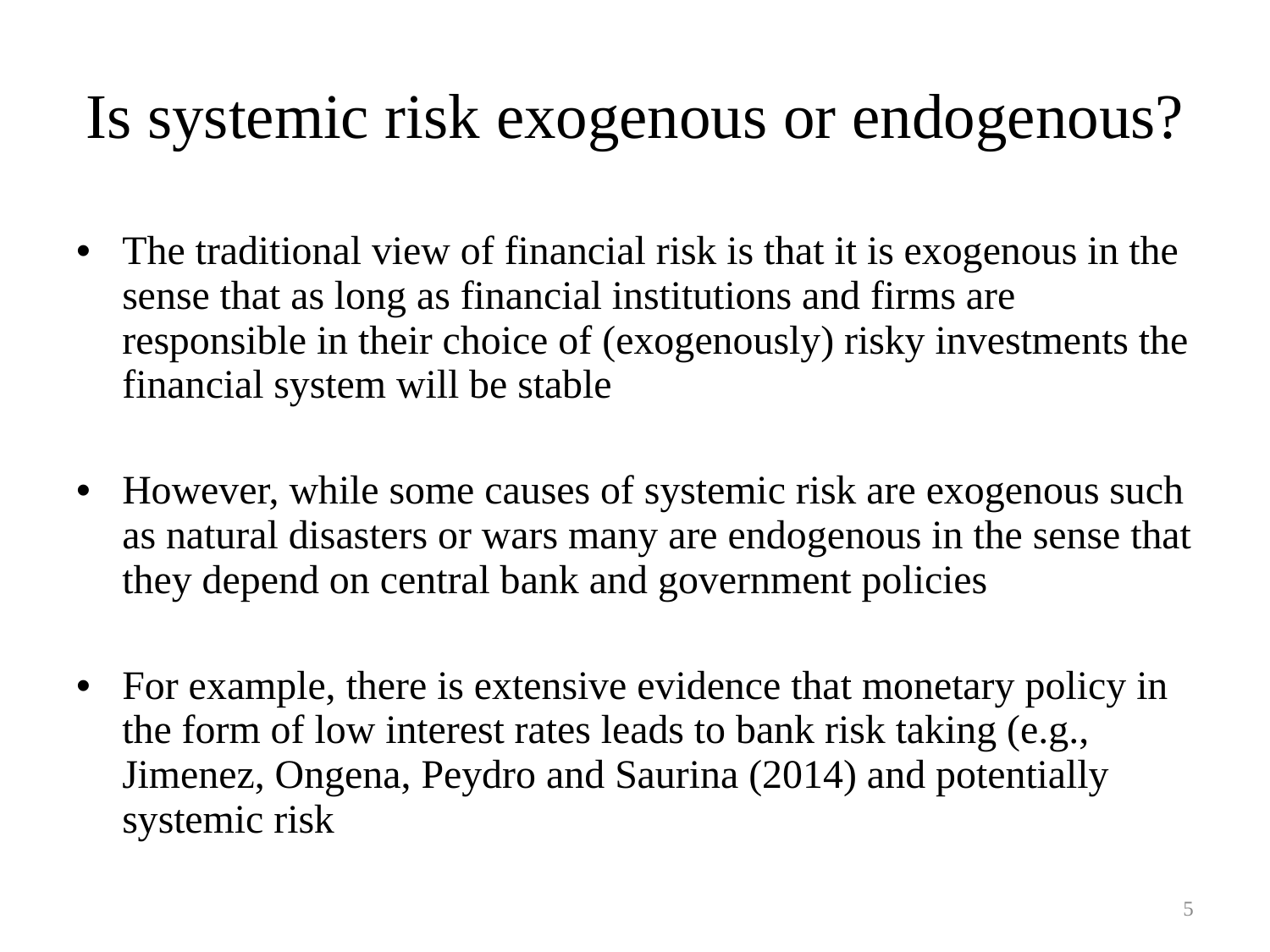

# Is systemic risk exogenous or endogenous?
The traditional view of financial risk is that it is exogenous in the sense that as long as financial institutions and firms are responsible in their choice of (exogenously) risky investments the financial system will be stable

However, while some causes of systemic risk are exogenous such as natural disasters or wars many are endogenous in the sense that they depend on central bank and government policies

For example, there is extensive evidence that monetary policy in the form of low interest rates leads to bank risk taking (e.g., Jimenez, Ongena, Peydro and Saurina (2014) and potentially systemic risk

5